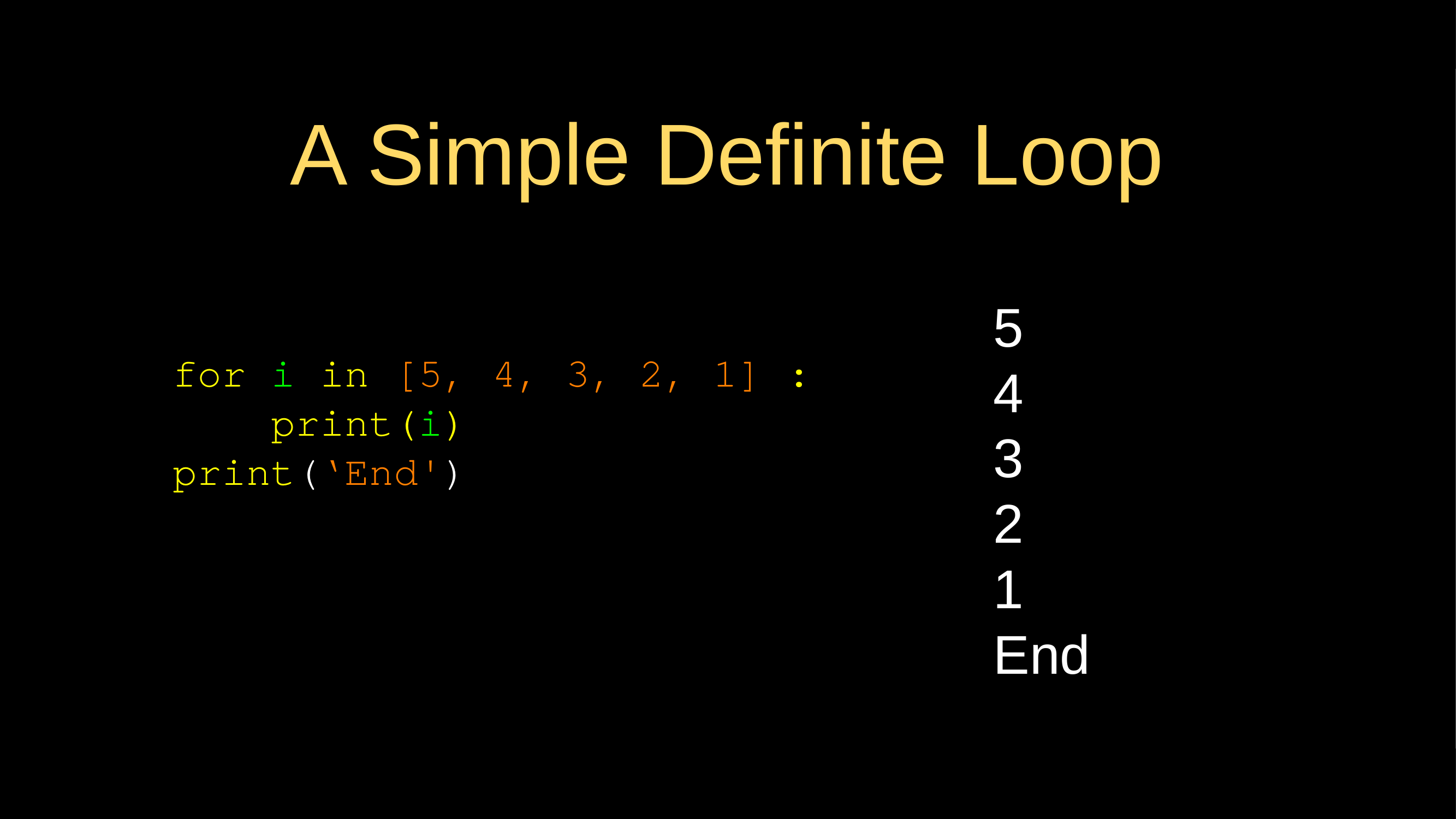

# A Simple Definite Loop
5
4
3
2
1
End
for i in [5, 4, 3, 2, 1] :
    print(i)
print(‘End')